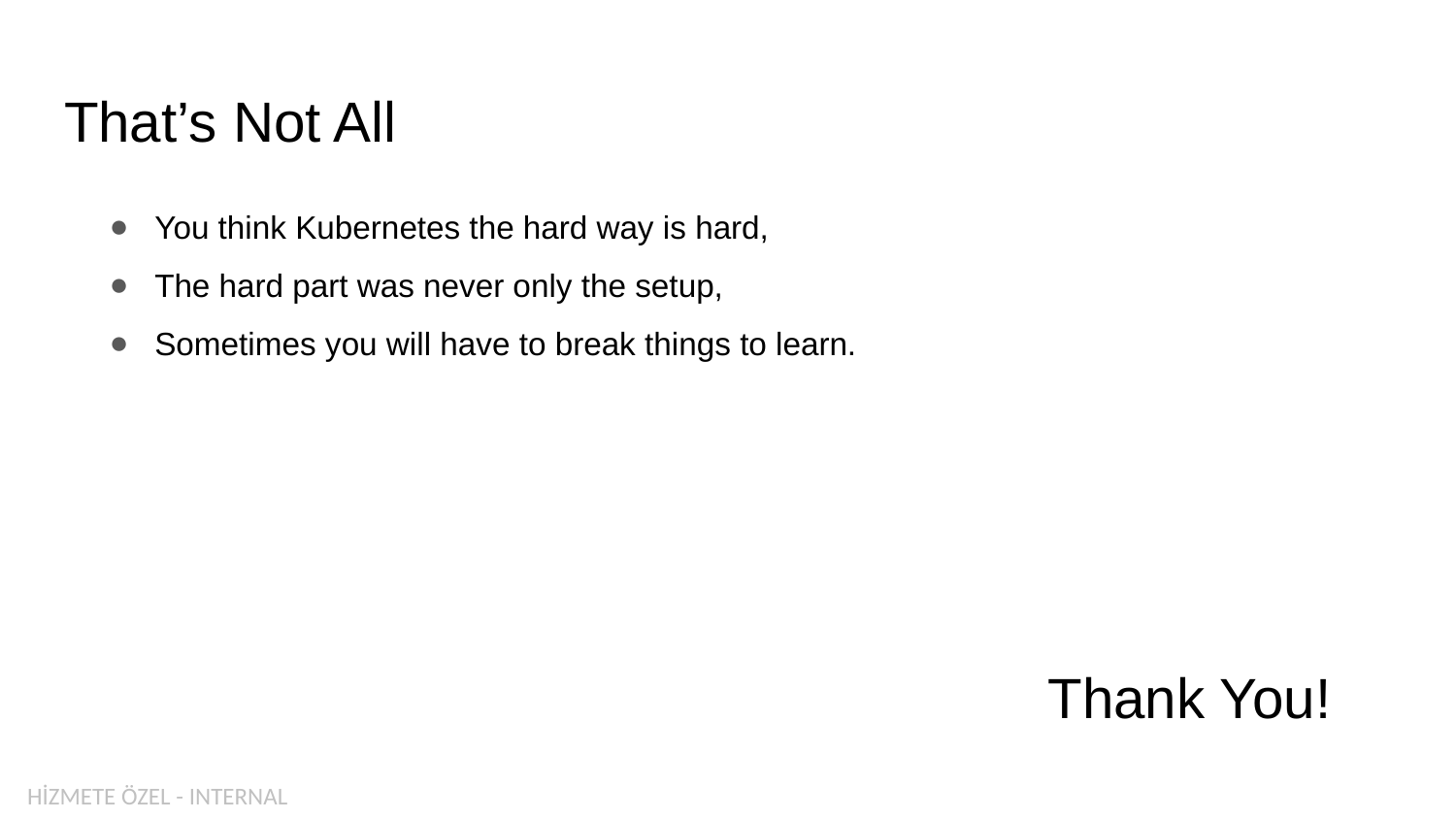

# That’s Not All
You think Kubernetes the hard way is hard,
The hard part was never only the setup,
Sometimes you will have to break things to learn.

Thank You!